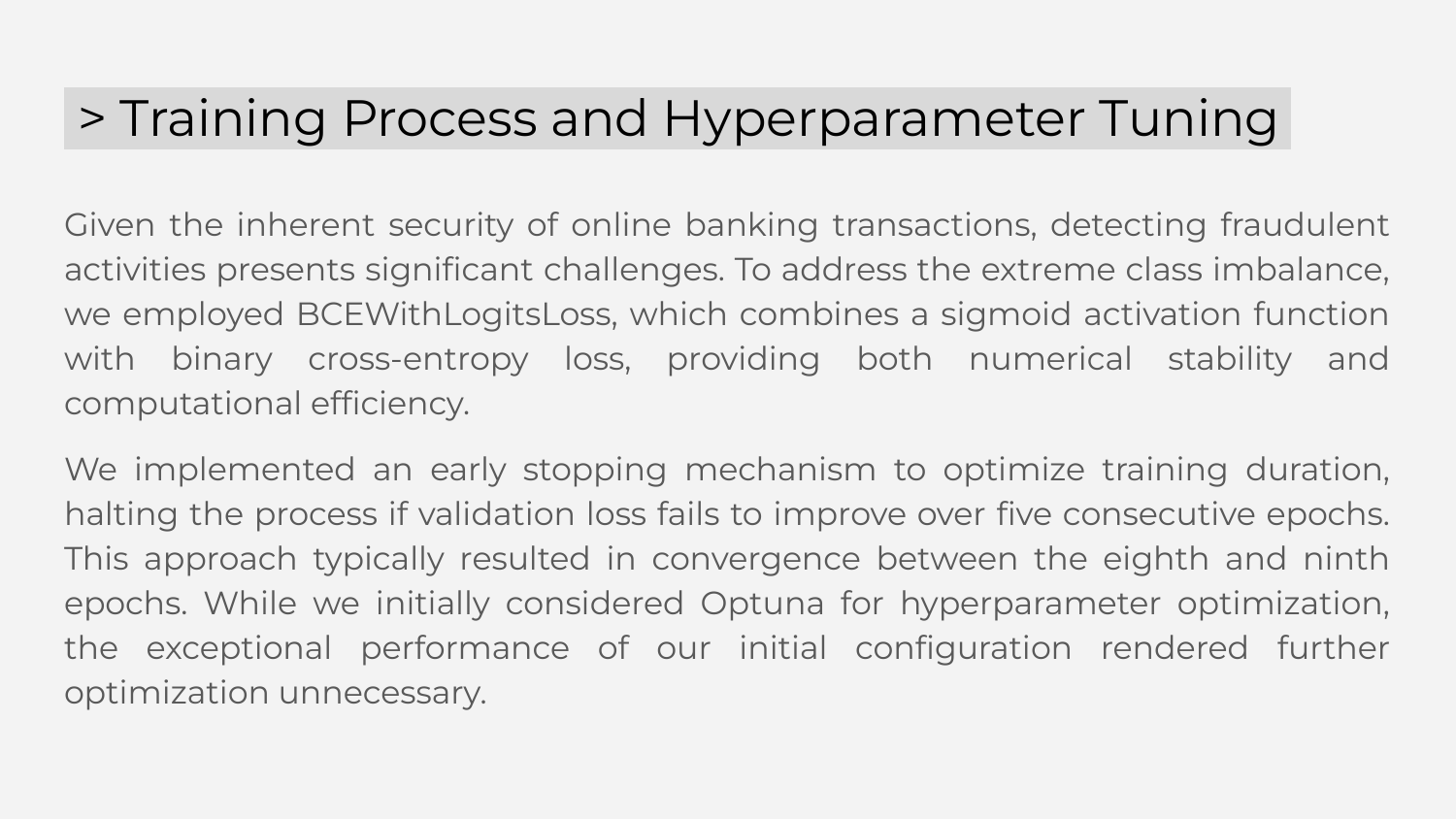

# > Training Process and Hyperparameter Tuning.
Given the inherent security of online banking transactions, detecting fraudulent activities presents significant challenges. To address the extreme class imbalance, we employed BCEWithLogitsLoss, which combines a sigmoid activation function with binary cross-entropy loss, providing both numerical stability and computational efficiency.
We implemented an early stopping mechanism to optimize training duration, halting the process if validation loss fails to improve over five consecutive epochs. This approach typically resulted in convergence between the eighth and ninth epochs. While we initially considered Optuna for hyperparameter optimization, the exceptional performance of our initial configuration rendered further optimization unnecessary.